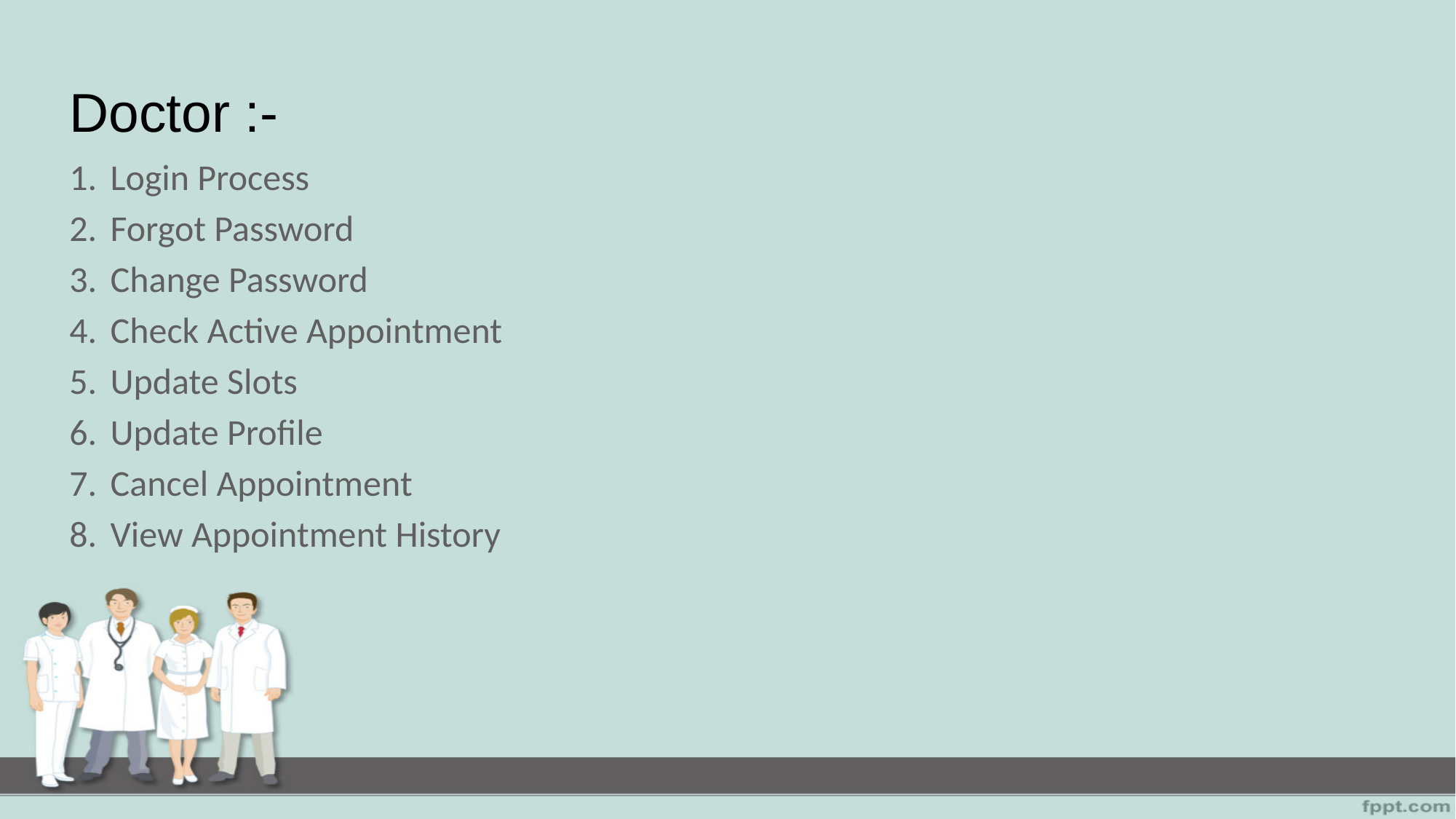

# Doctor :-
Login Process
Forgot Password
Change Password
Check Active Appointment
Update Slots
Update Profile
Cancel Appointment
View Appointment History